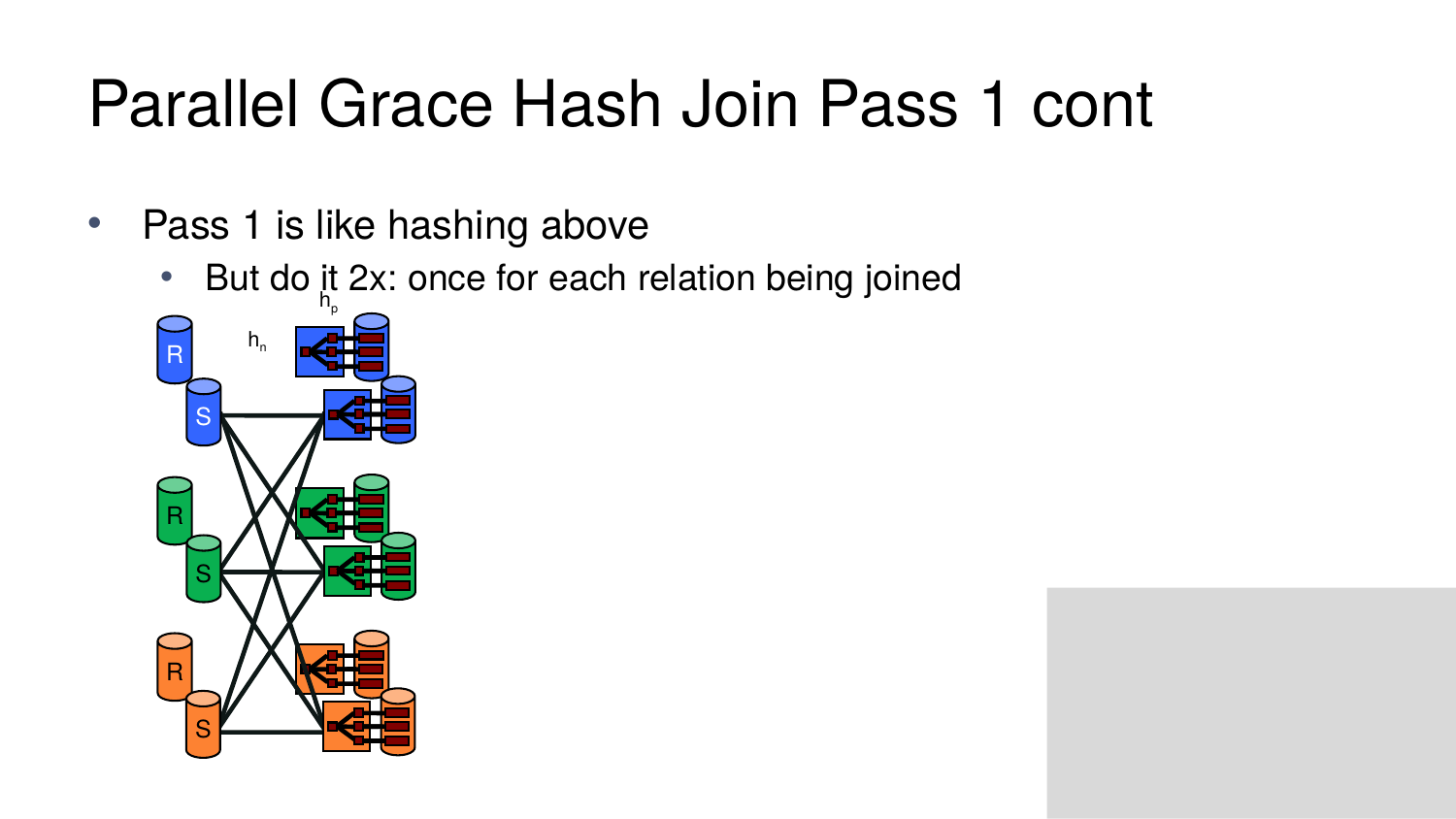

# Parallel Grace Hash Join Pass 1 cont
Pass 1 is like hashing above
But do it 2x: once for each relation being joined
hp

R
hn

S

S

S

R

R